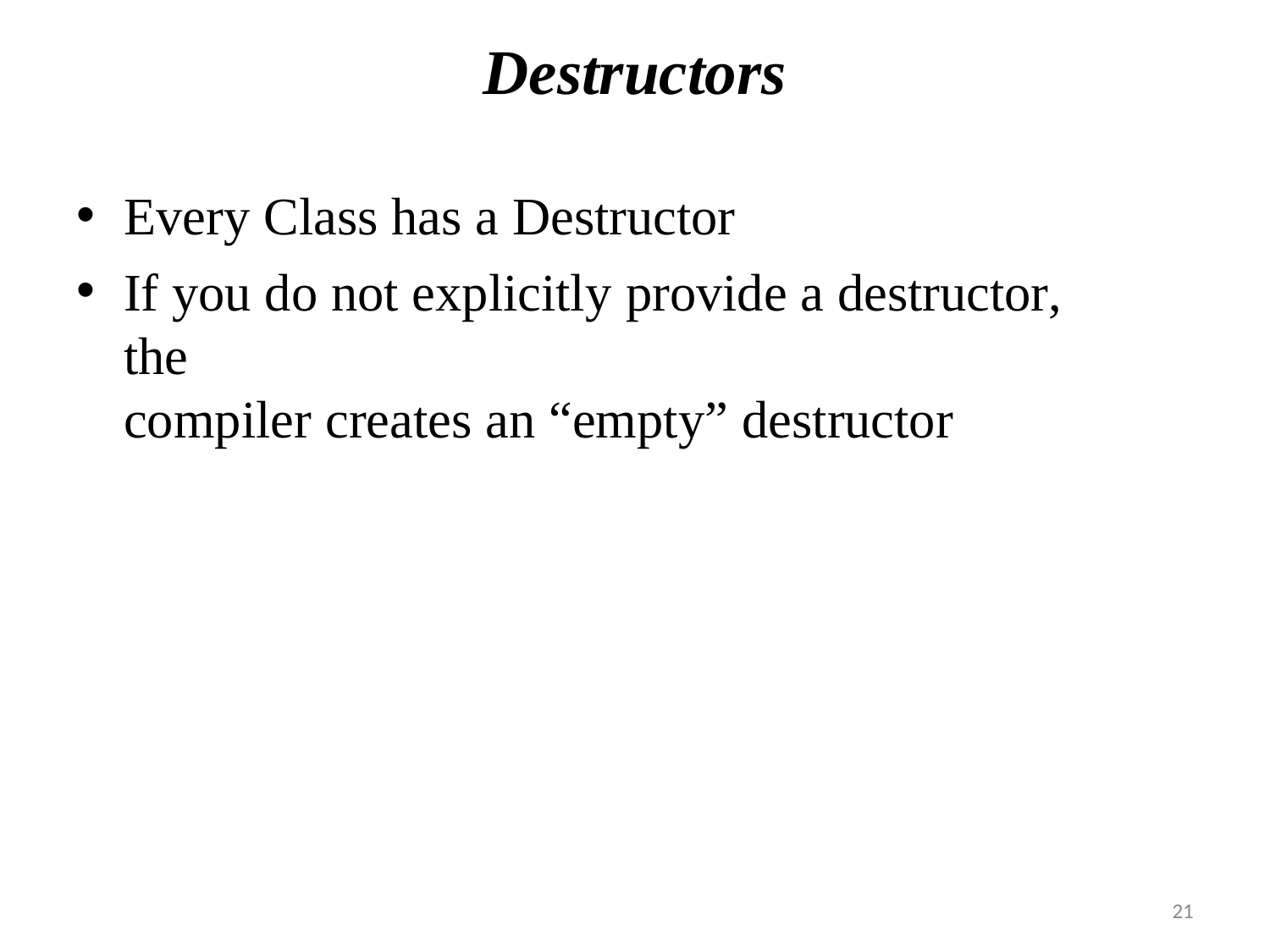

Destructors
Every Class has a Destructor
If you do not explicitly provide a destructor, the
compiler creates an “empty” destructor
21